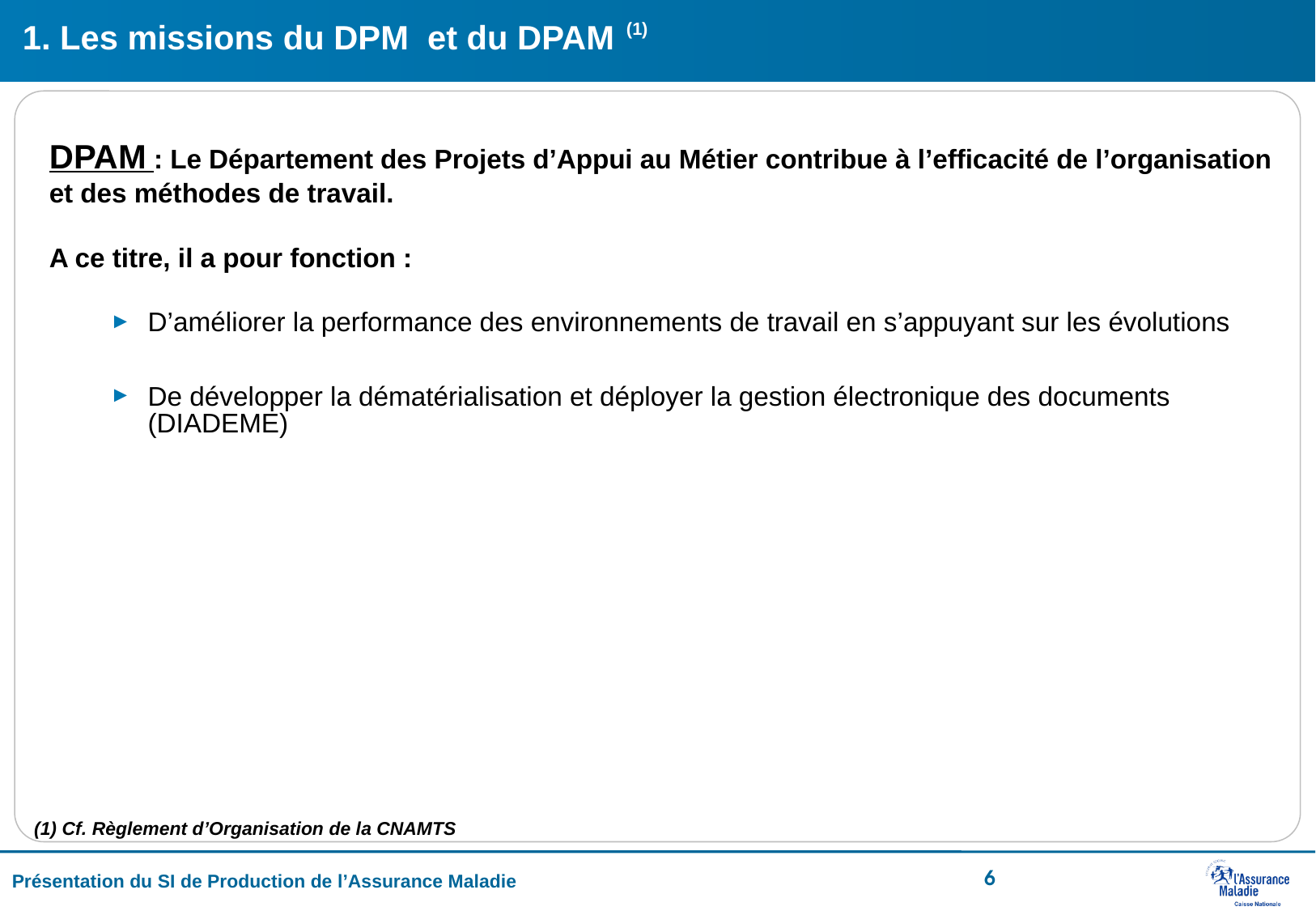

(1)
# 1. Les missions du DPM  et du DPAM

DPAM : Le Département des Projets d’Appui au Métier contribue à l’efficacité de l’organisation et des méthodes de travail.

A ce titre, il a pour fonction :

D’améliorer la performance des environnements de travail en s’appuyant sur les évolutions

De développer la dématérialisation et déployer la gestion électronique des documents (DIADEME)
(1) Cf. Règlement d’Organisation de la CNAMTS